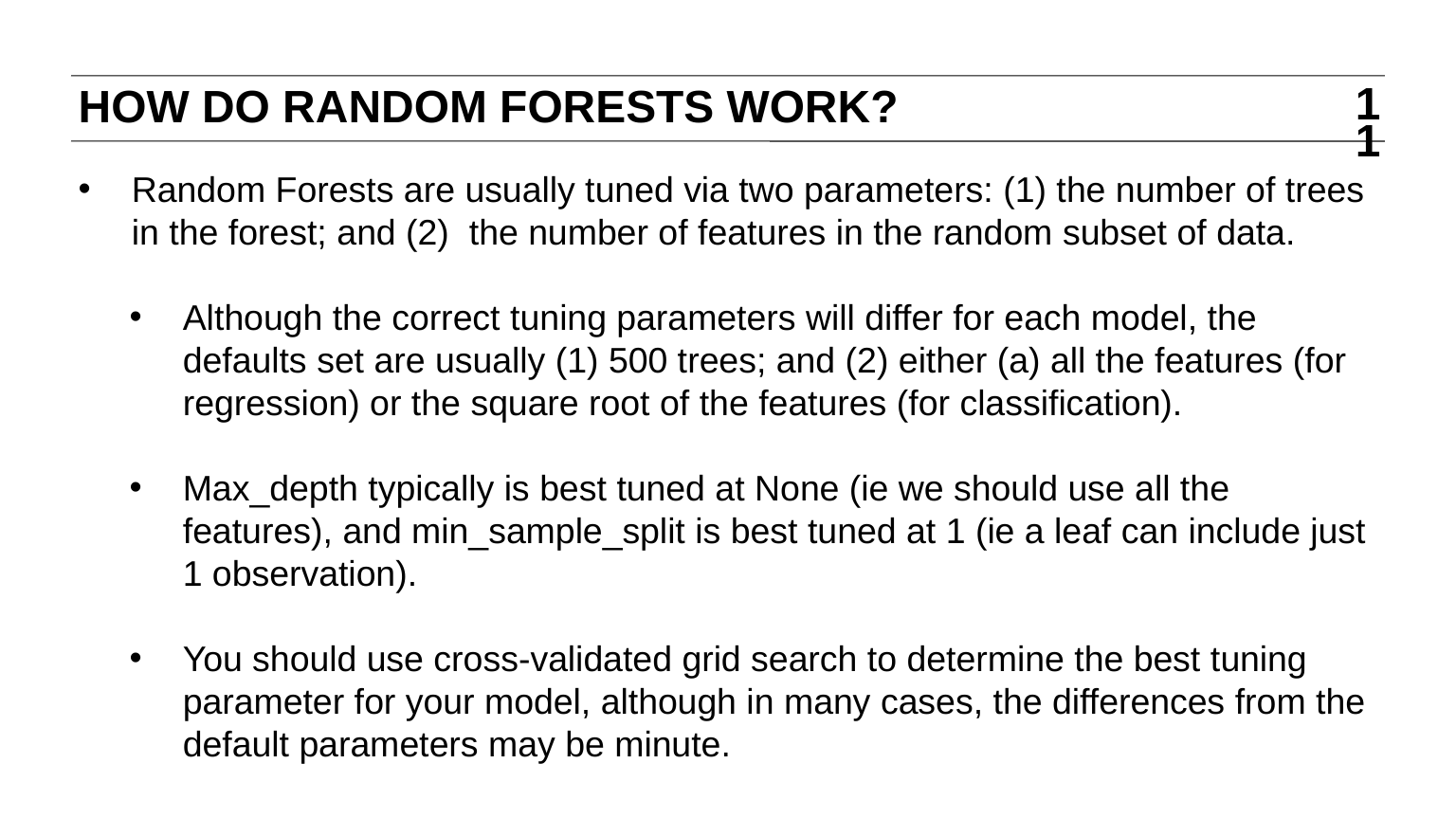

HOW DO RANDOM FORESTS WORK?
11
Random Forests are usually tuned via two parameters: (1) the number of trees in the forest; and (2)  the number of features in the random subset of data.

Although the correct tuning parameters will differ for each model, the defaults set are usually (1) 500 trees; and (2) either (a) all the features (for regression) or the square root of the features (for classification).

Max_depth typically is best tuned at None (ie we should use all the features), and min_sample_split is best tuned at 1 (ie a leaf can include just 1 observation).

You should use cross-validated grid search to determine the best tuning parameter for your model, although in many cases, the differences from the default parameters may be minute.